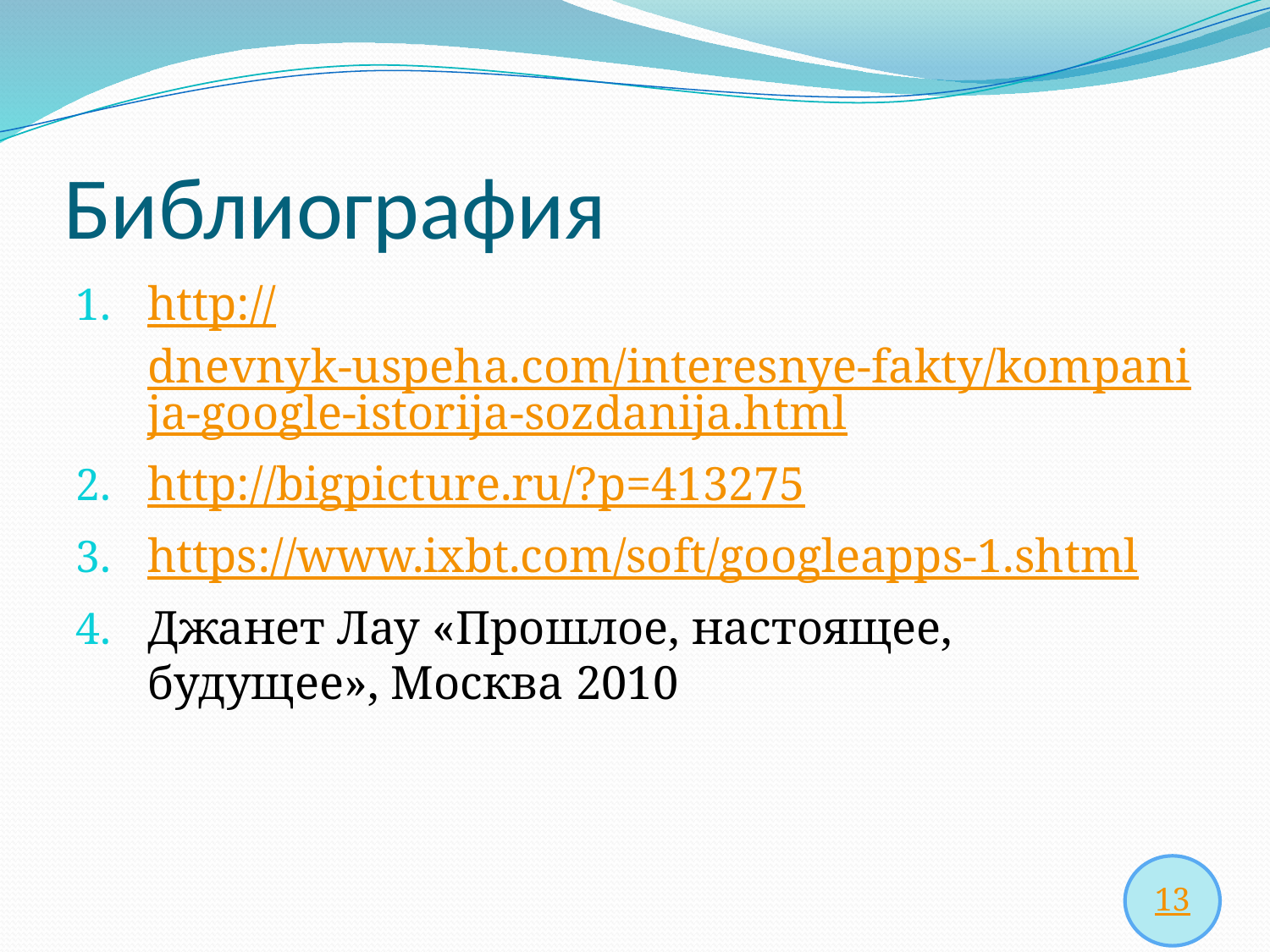

# Библиография
http://dnevnyk-uspeha.com/interesnye-fakty/kompanija-google-istorija-sozdanija.html
http://bigpicture.ru/?p=413275
https://www.ixbt.com/soft/googleapps-1.shtml
Джанет Лау «Прошлое, настоящее, будущее», Москва 2010

13